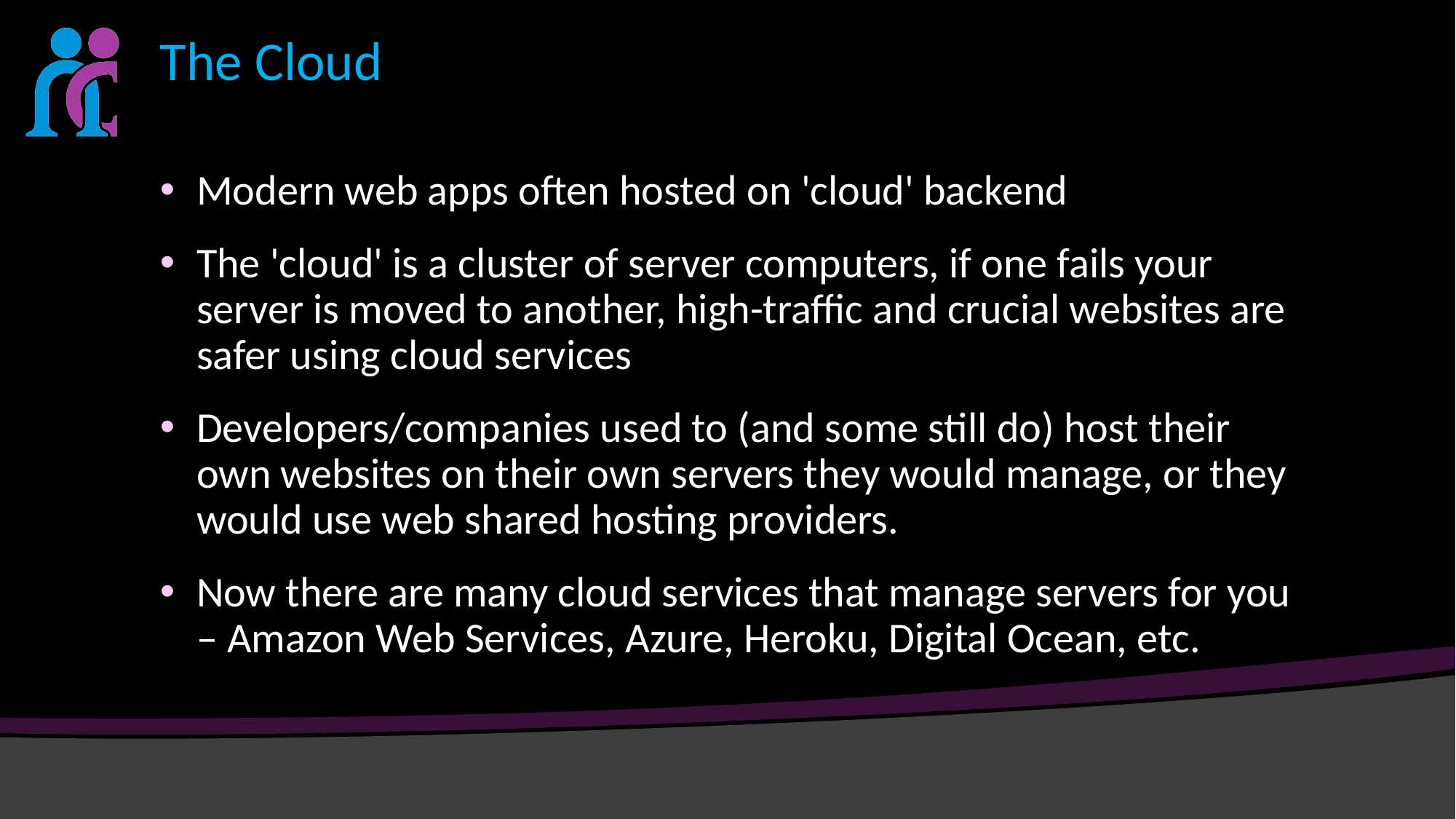

# The Cloud
Modern web apps often hosted on 'cloud' backend
The 'cloud' is a cluster of server computers, if one fails your server is moved to another, high-traffic and crucial websites are safer using cloud services
Developers/companies used to (and some still do) host their own websites on their own servers they would manage, or they would use web shared hosting providers.
Now there are many cloud services that manage servers for you – Amazon Web Services, Azure, Heroku, Digital Ocean, etc.